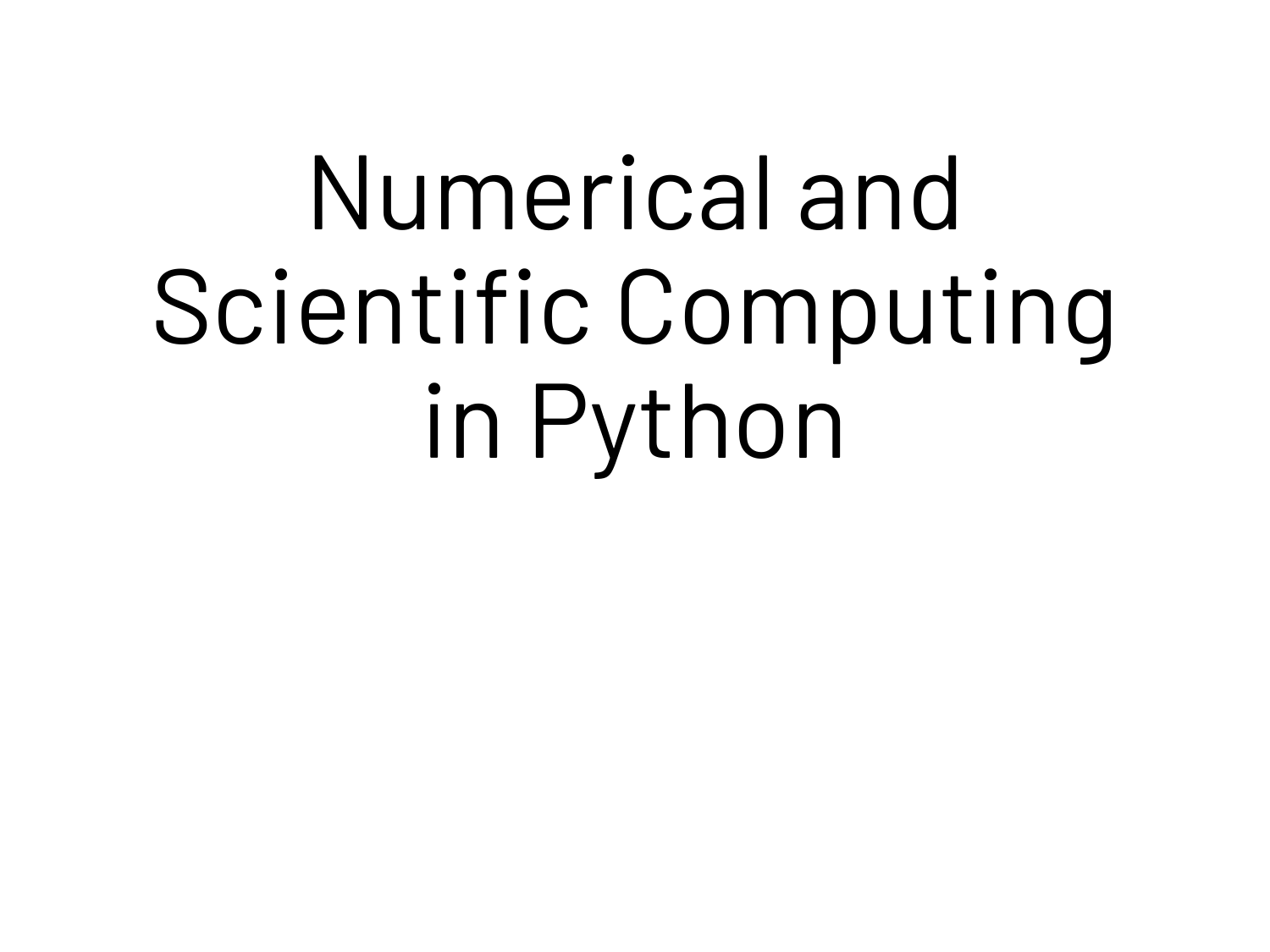

# Numerical and Scientific Computing in Python